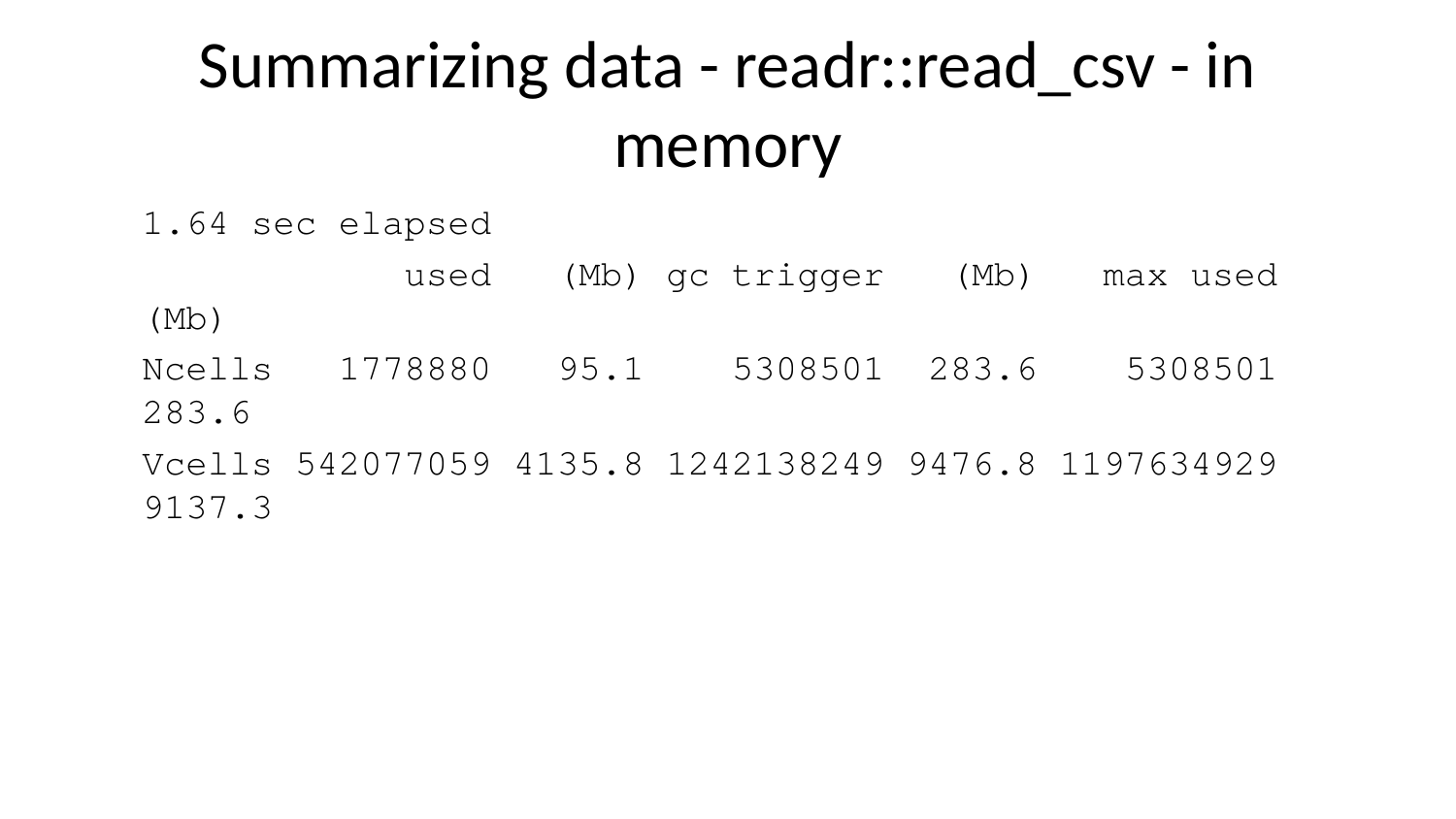

# Summarizing data - readr::read_csv - in memory
1.64 sec elapsed
            used   (Mb) gc trigger   (Mb)   max used   (Mb)
Ncells   1778880   95.1    5308501  283.6    5308501  283.6
Vcells 542077059 4135.8 1242138249 9476.8 1197634929 9137.3